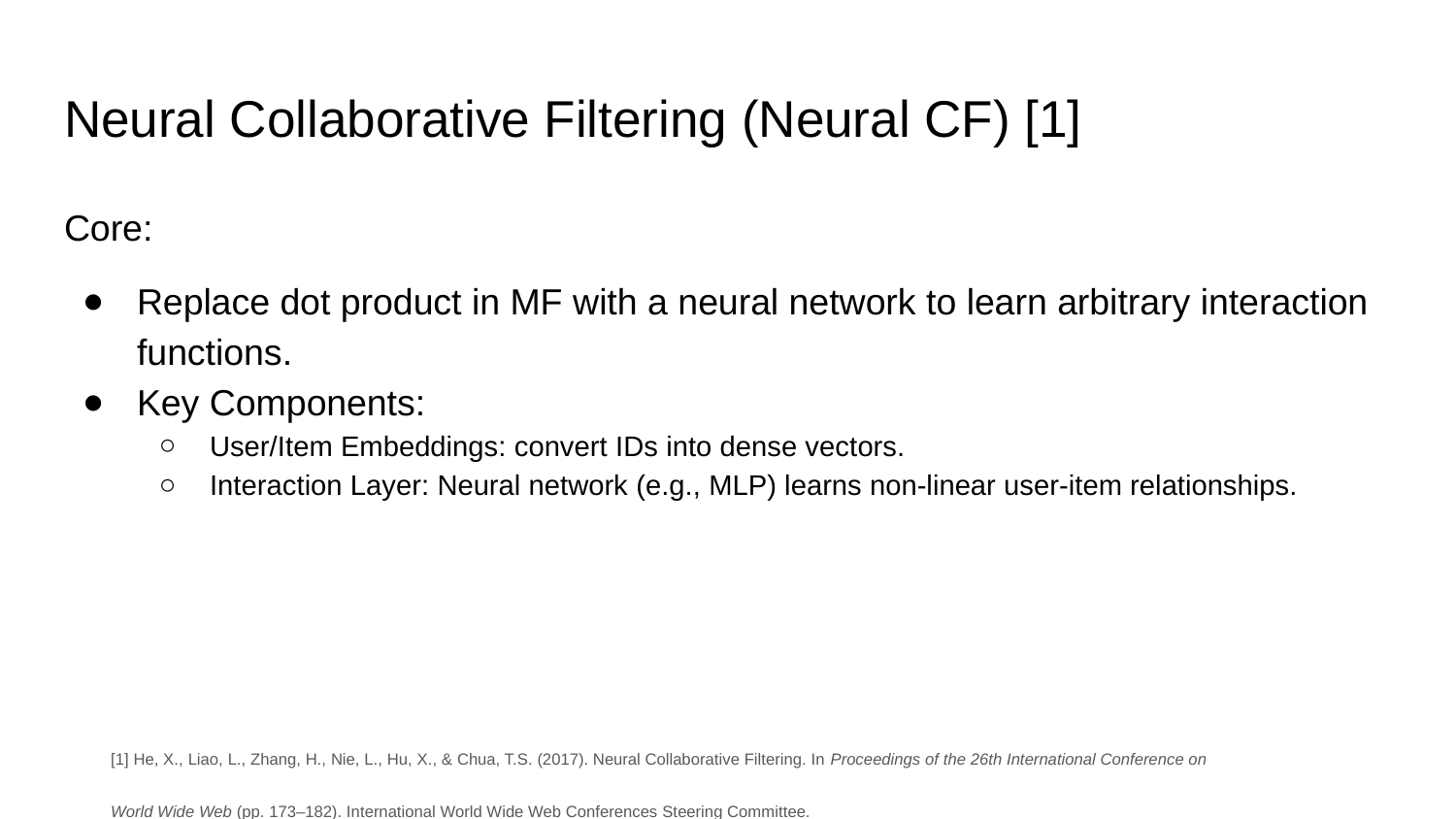

# Neural Collaborative Filtering (Neural CF) [1]
Core:
Replace dot product in MF with a neural network to learn arbitrary interaction functions.
Key Components:
User/Item Embeddings: convert IDs into dense vectors.
Interaction Layer: Neural network (e.g., MLP) learns non-linear user-item relationships.
[1] He, X., Liao, L., Zhang, H., Nie, L., Hu, X., & Chua, T.S. (2017). Neural Collaborative Filtering. In Proceedings of the 26th International Conference on World Wide Web (pp. 173–182). International World Wide Web Conferences Steering Committee.